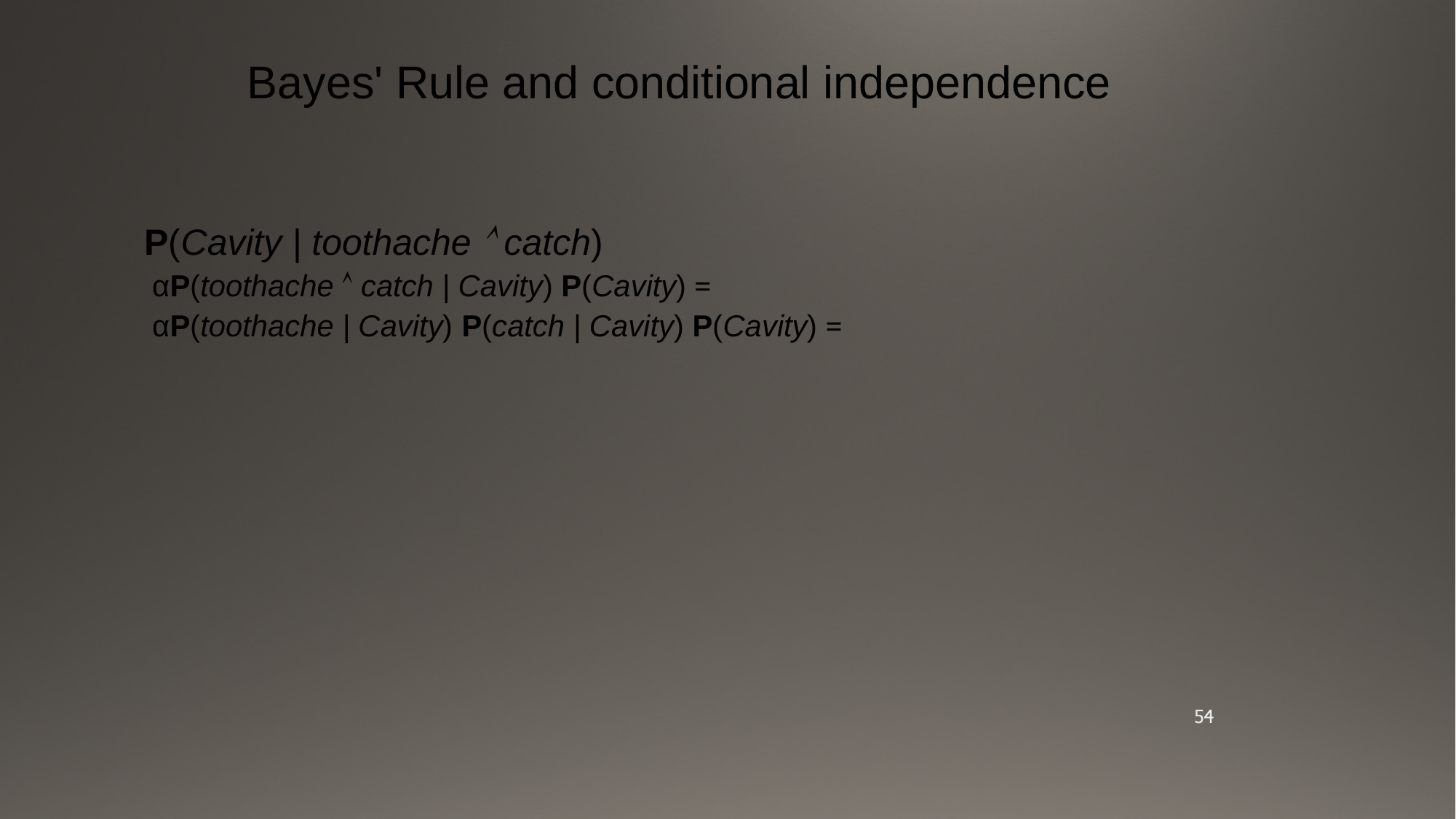

# Bayes' Rule and conditional independence
P(Cavity | toothache ∧ catch)
= αP(toothache ∧ catch | Cavity) P(Cavity)
= αP(toothache | Cavity) P(catch | Cavity) P(Cavity)

54